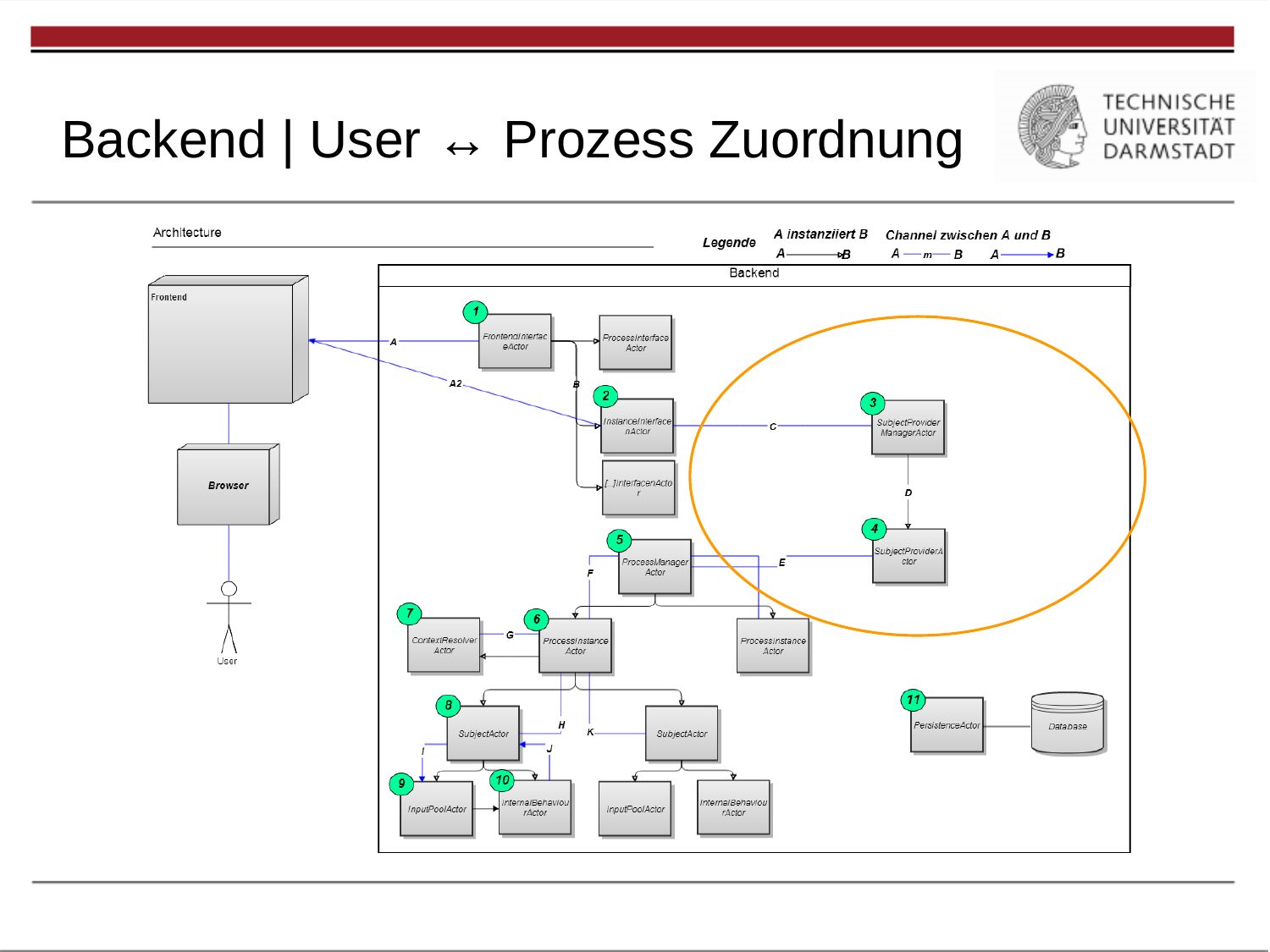

# Gliederung
Backend | User ↔ Prozess Zuordnung